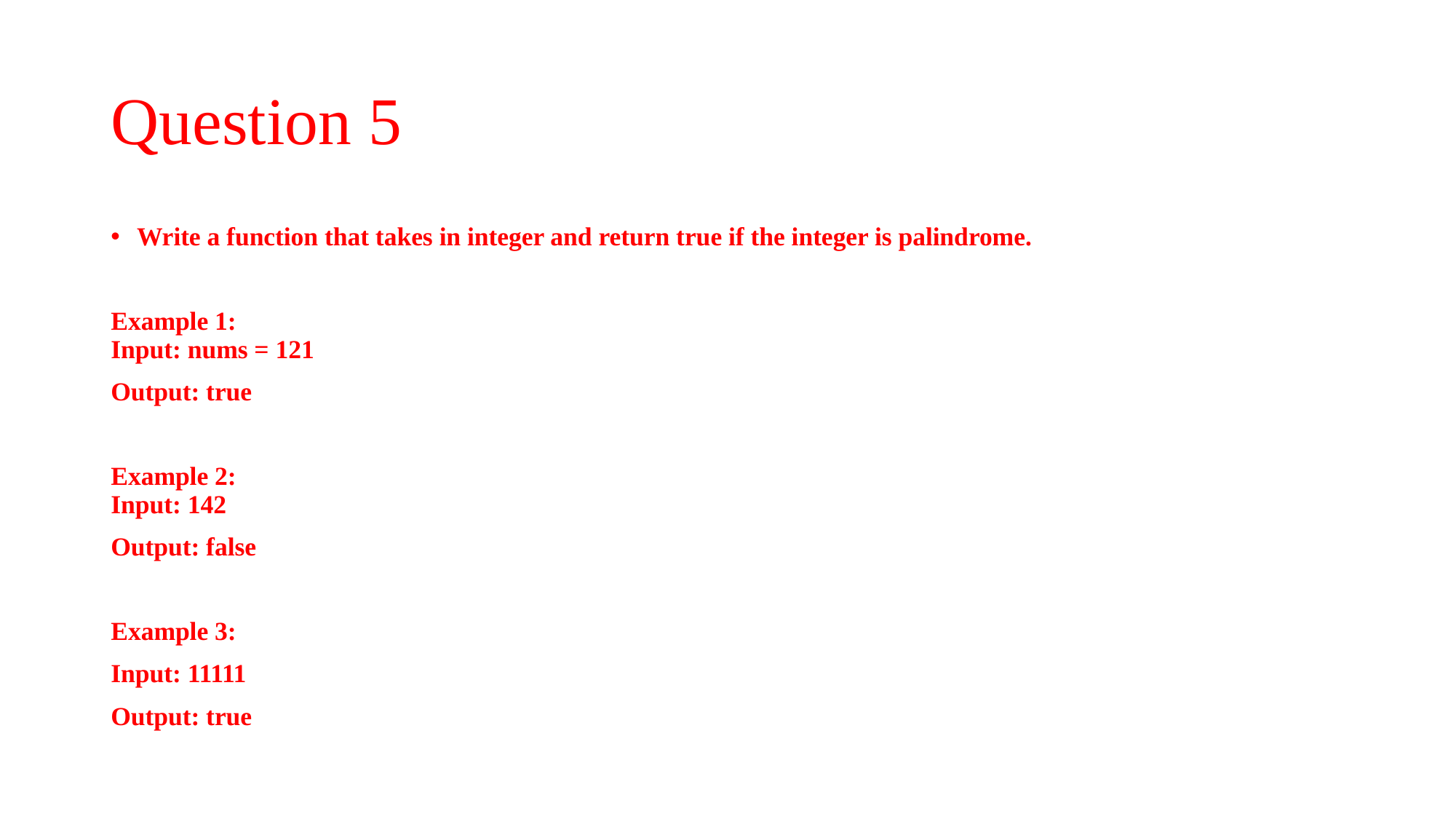

# Question 5
Write a function that takes in integer and return true if the integer is palindrome.

Example 1:
Input: nums = 121
Output: true

Example 2:
Input: 142
Output: false

Example 3:
Input: 11111
Output: true